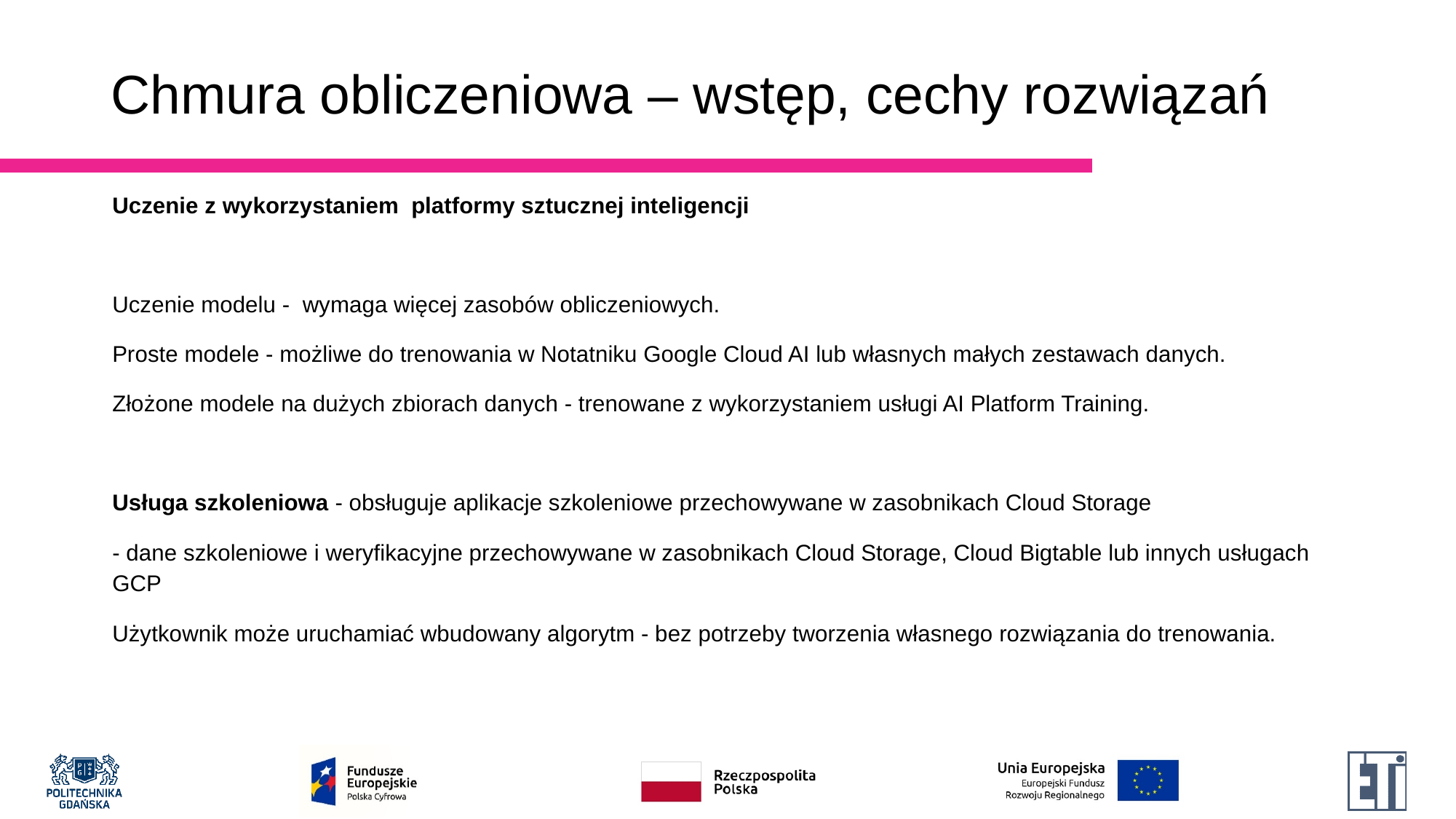

# Chmura obliczeniowa – wstęp, cechy rozwiązań
Uczenie z wykorzystaniem  platformy sztucznej inteligencji

Uczenie modelu -  wymaga więcej zasobów obliczeniowych.
Proste modele - możliwe do trenowania w Notatniku Google Cloud AI lub własnych małych zestawach danych.
Złożone modele na dużych zbiorach danych - trenowane z wykorzystaniem usługi AI Platform Training.

Usługa szkoleniowa - obsługuje aplikacje szkoleniowe przechowywane w zasobnikach Cloud Storage
- dane szkoleniowe i weryfikacyjne przechowywane w zasobnikach Cloud Storage, Cloud Bigtable lub innych usługach GCP
Użytkownik może uruchamiać wbudowany algorytm - bez potrzeby tworzenia własnego rozwiązania do trenowania.